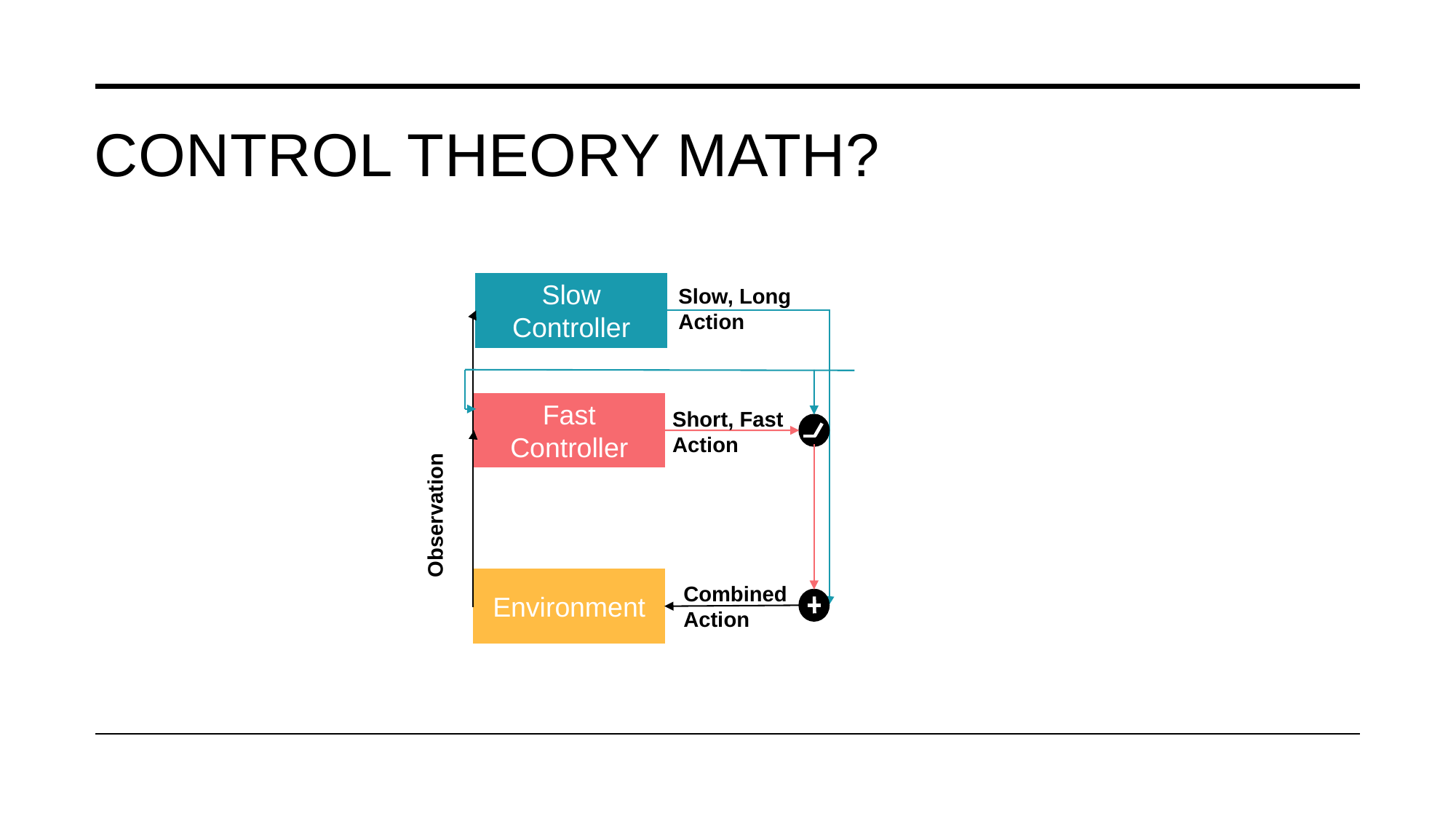

# Control Theory Math?
Slow Controller
Slow, Long Action
Fast Controller
Short, Fast
Action

Observation
Environment
Combined
Action